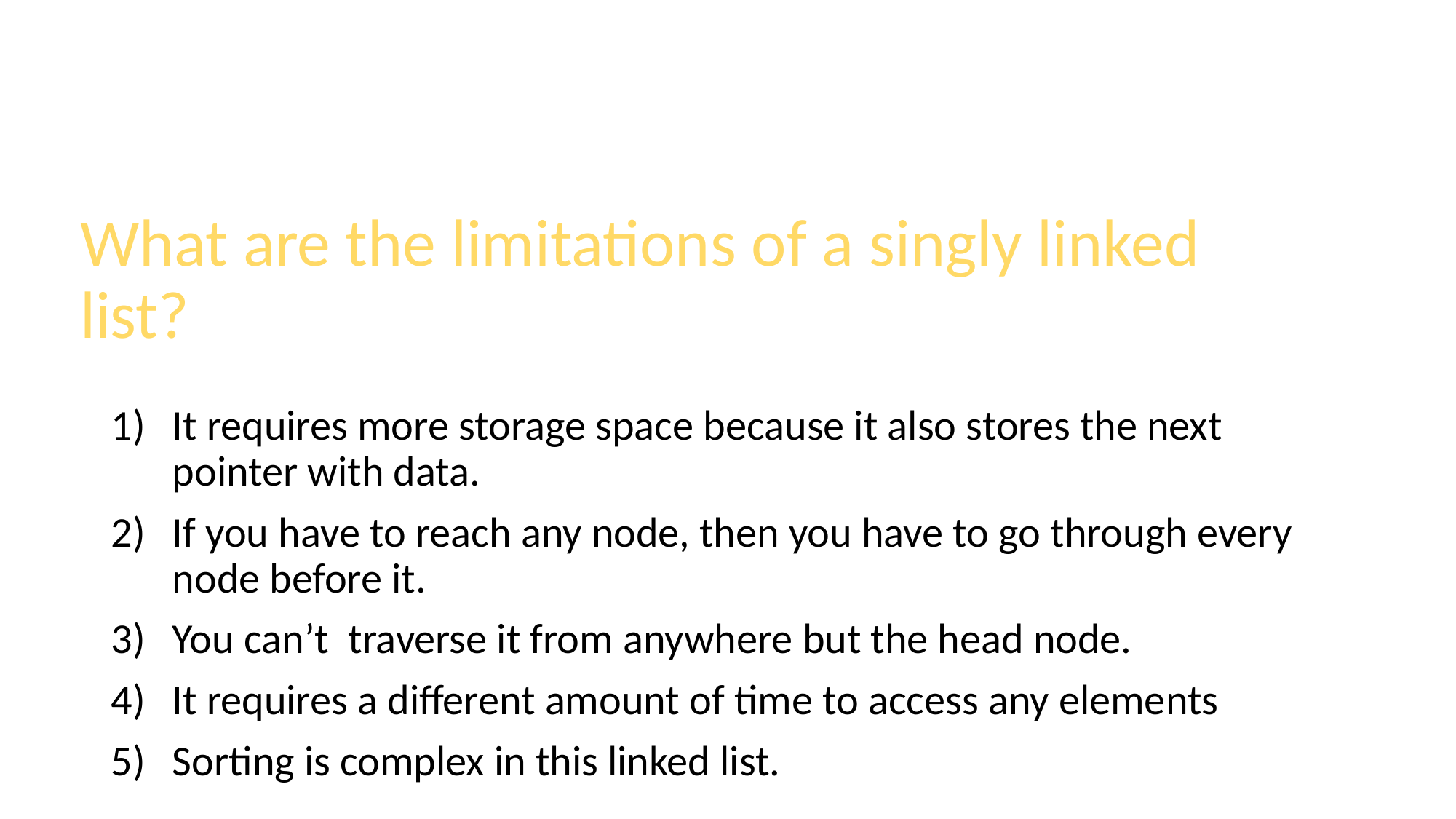

# What are the limitations of a singly linked list?
It requires more storage space because it also stores the next pointer with data.
If you have to reach any node, then you have to go through every node before it.
You can’t  traverse it from anywhere but the head node.
It requires a different amount of time to access any elements
Sorting is complex in this linked list.